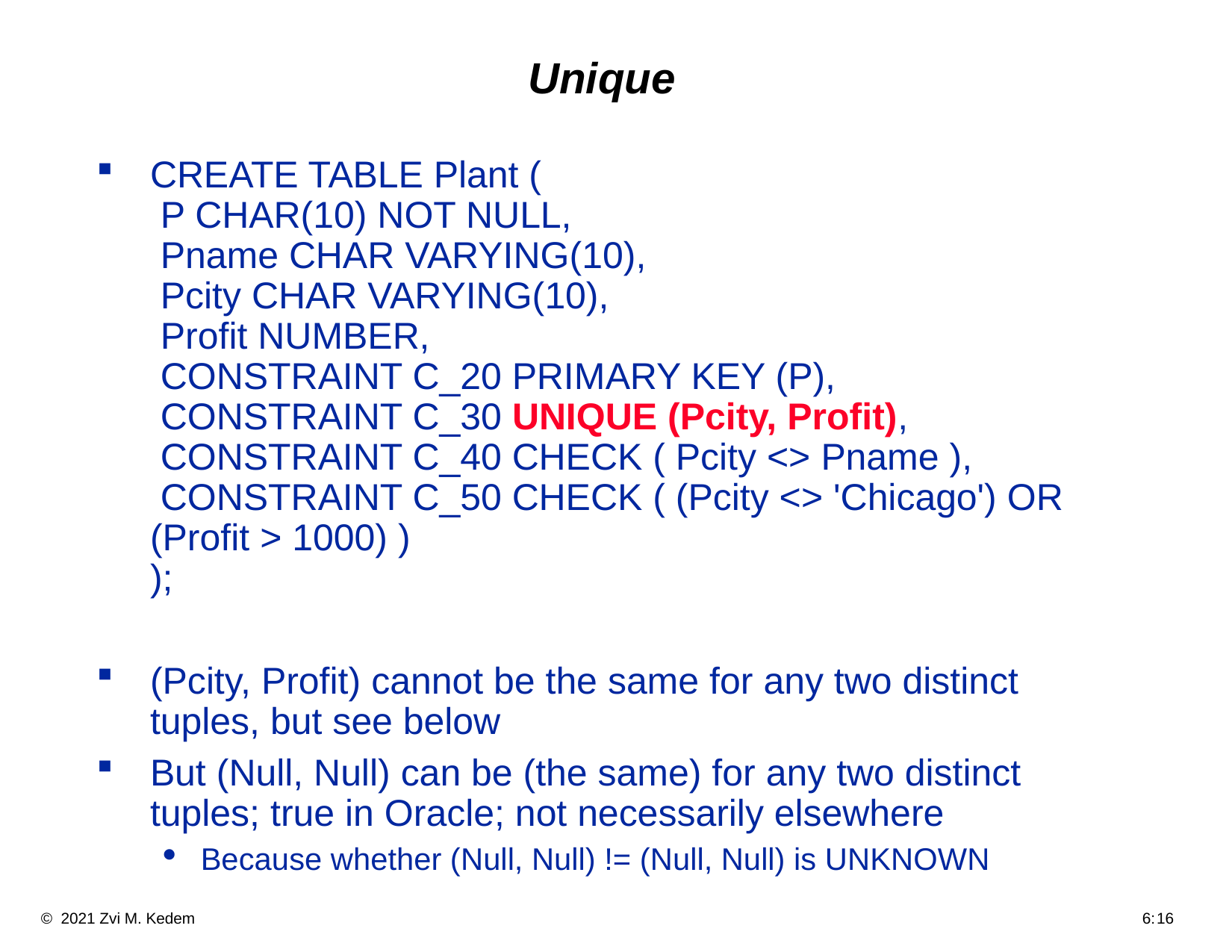

# Unique
CREATE TABLE Plant (
 P CHAR(10) NOT NULL,
 Pname CHAR VARYING(10),
 Pcity CHAR VARYING(10),
 Profit NUMBER,
 CONSTRAINT C_20 PRIMARY KEY (P),
 CONSTRAINT C_30 UNIQUE (Pcity, Profit),
 CONSTRAINT C_40 CHECK ( Pcity <> Pname ),
 CONSTRAINT C_50 CHECK ( (Pcity <> 'Chicago') OR (Profit > 1000) )
);

(Pcity, Profit) cannot be the same for any two distinct tuples, but see below
But (Null, Null) can be (the same) for any two distinct tuples; true in Oracle; not necessarily elsewhere
Because whether (Null, Null) != (Null, Null) is UNKNOWN